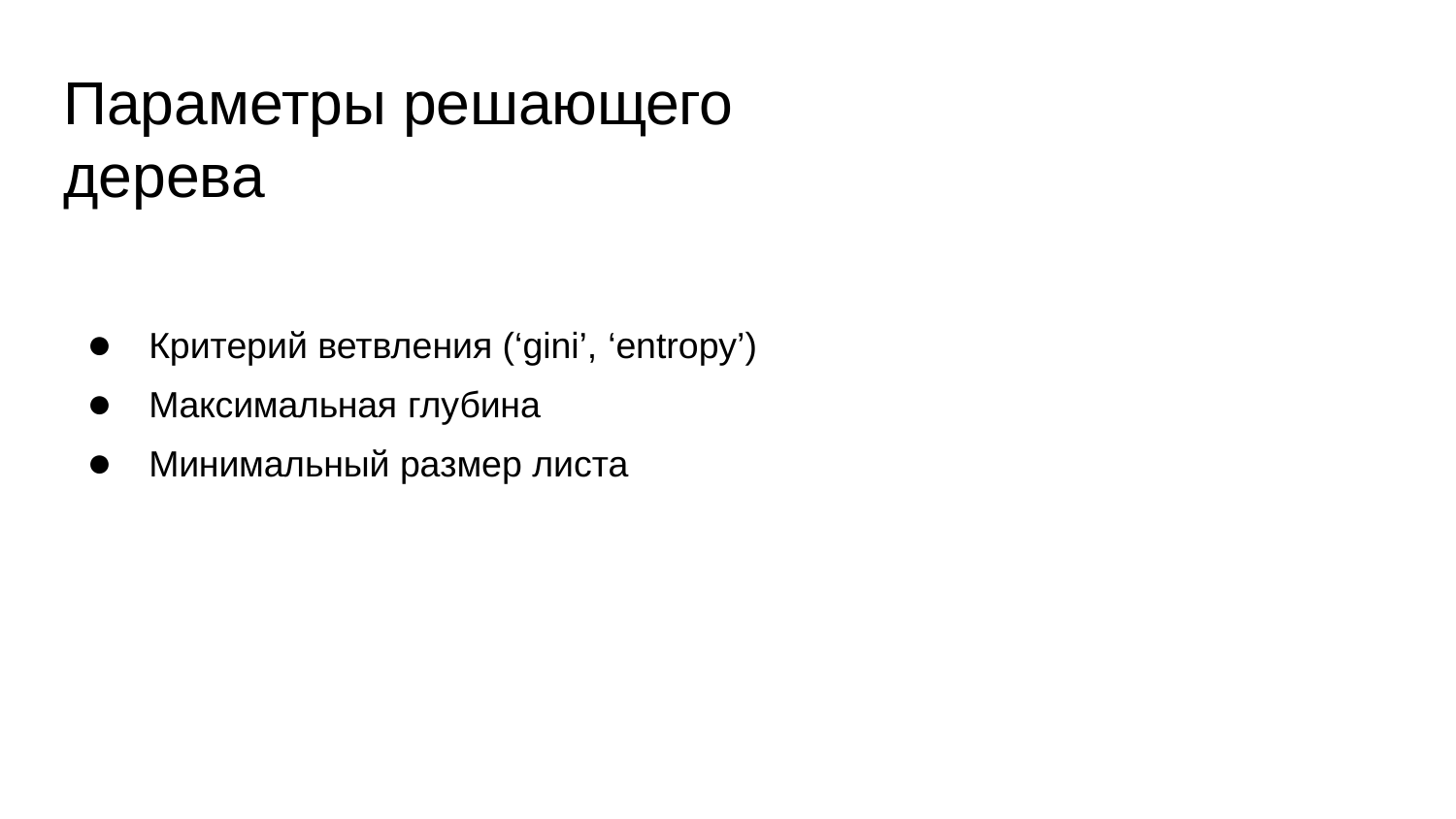

# Параметры решающего дерева
Критерий ветвления (‘gini’, ‘entropy’)
Максимальная глубина
Минимальный размер листа